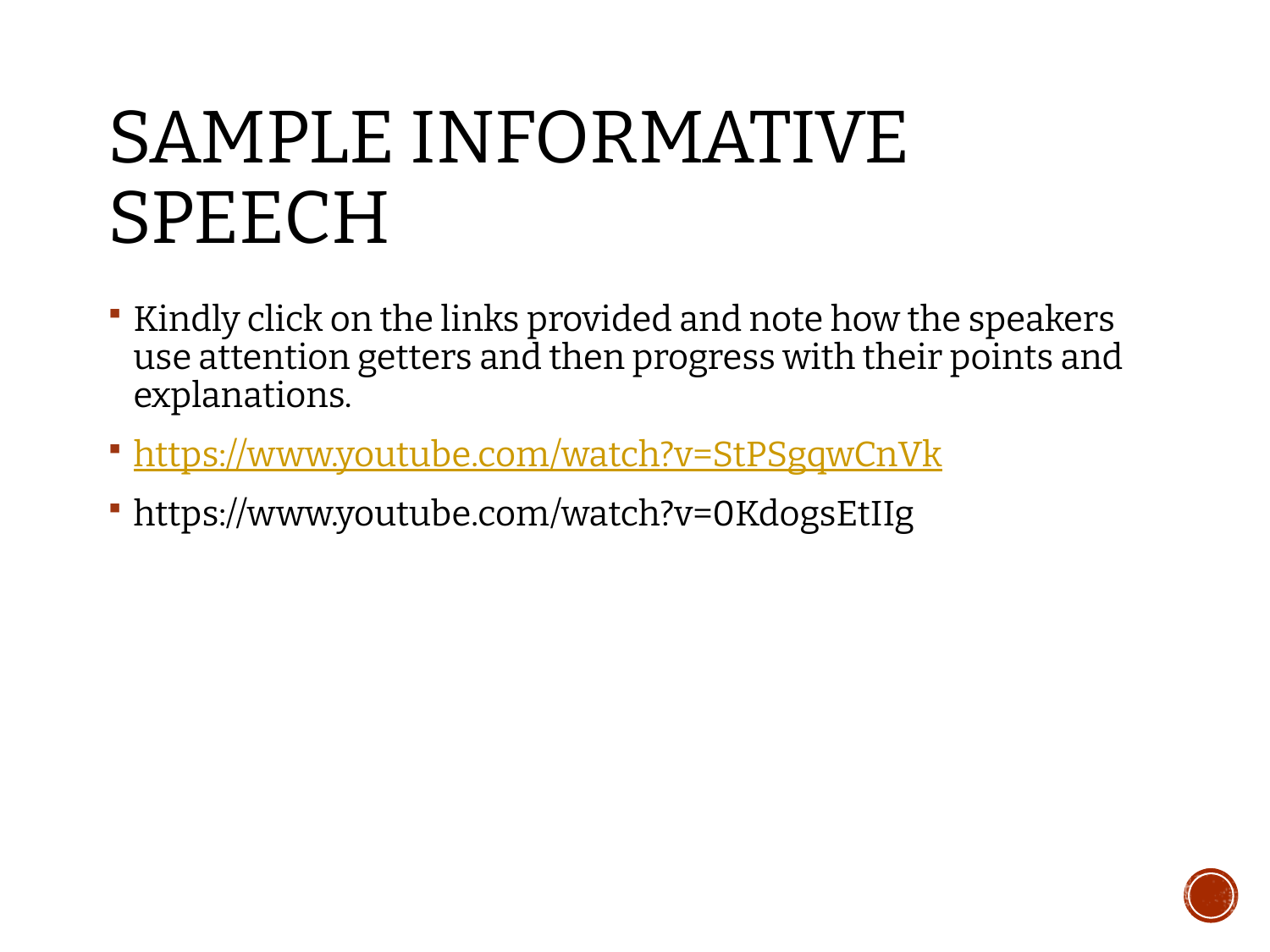

# Sample Informative speech
Kindly click on the links provided and note how the speakers use attention getters and then progress with their points and explanations.
https://www.youtube.com/watch?v=StPSgqwCnVk
https://www.youtube.com/watch?v=0KdogsEtIIg